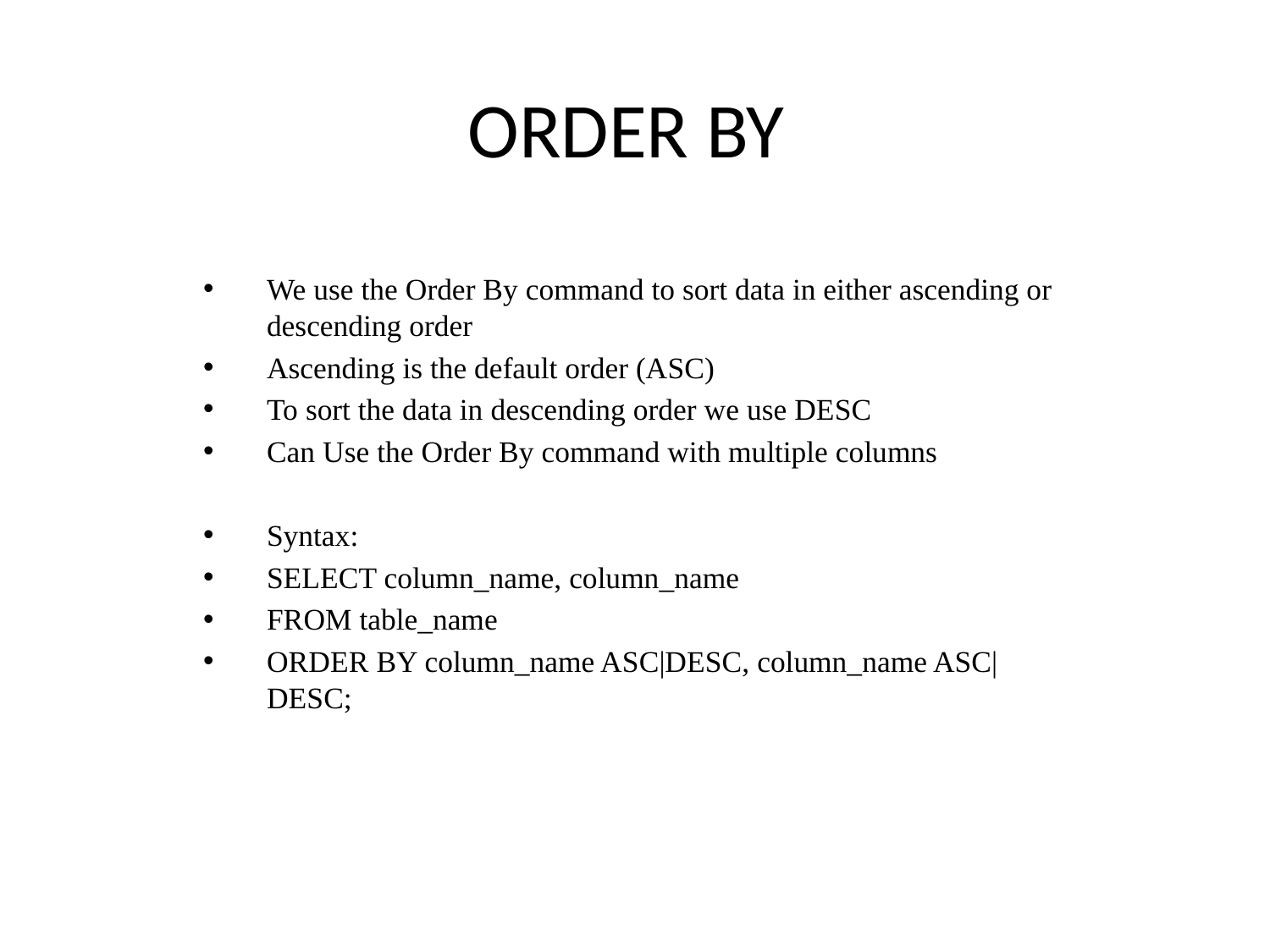

# ORDER BY

We use the Order By command to sort data in either ascending or descending order
Ascending is the default order (ASC)
To sort the data in descending order we use DESC
Can Use the Order By command with multiple columns

Syntax:
SELECT column_name, column_name
FROM table_name
ORDER BY column_name ASC|DESC, column_name ASC|DESC;